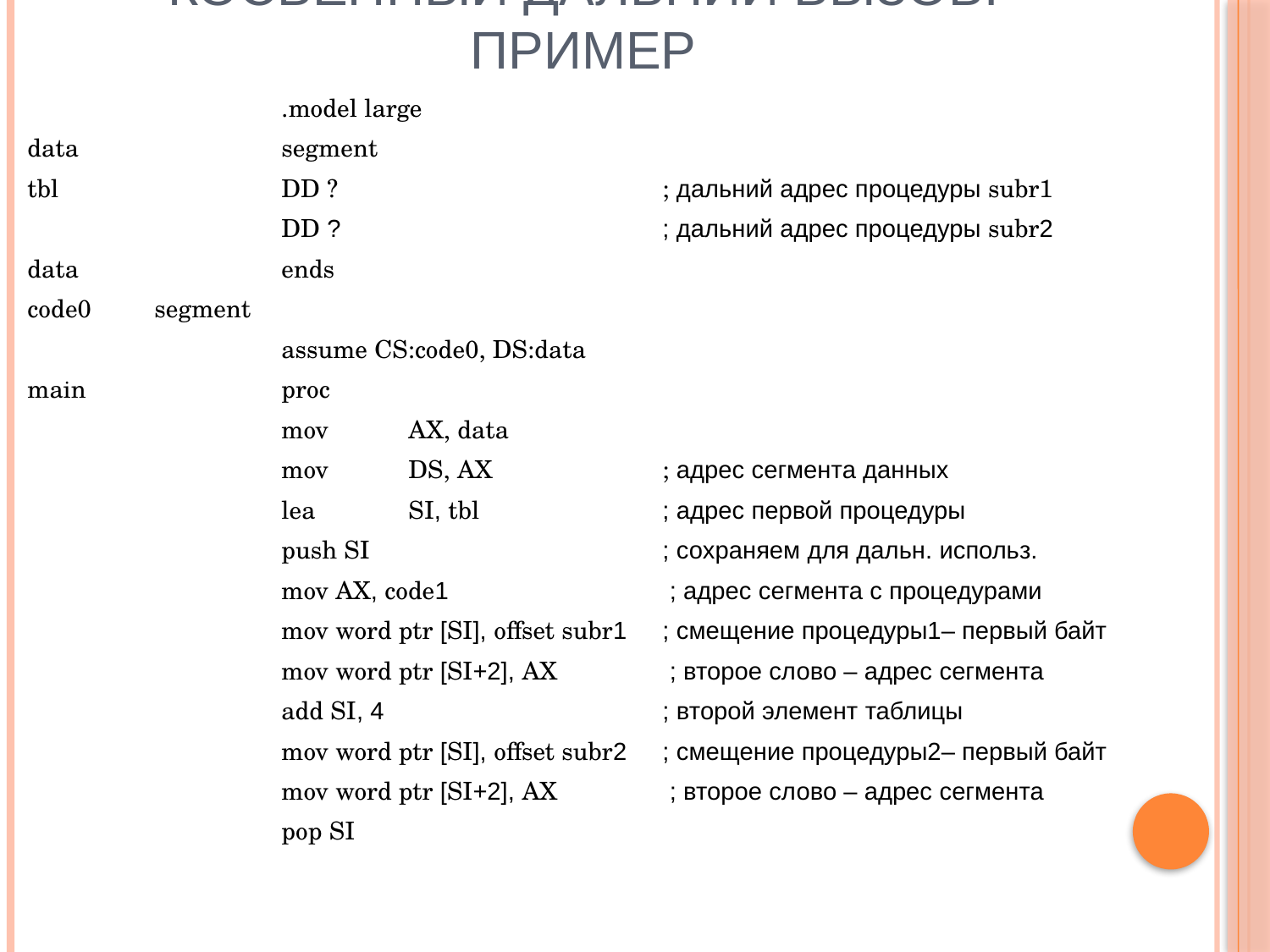

# Косвенный дальний вызов. Пример
		.model large
data		segment
tbl		DD ?			; дальний адрес процедуры subr1
		DD ?			; дальний адрес процедуры subr2
data		ends
code0	segment
		assume CS:code0, DS:data
main		proc
		mov	AX, data
		mov	DS, AX		; адрес сегмента данных
		lea	SI, tbl		; адрес первой процедуры
		push SI			; сохраняем для дальн. использ.
		mov AX, code1		 ; адрес сегмента с процедурами
		mov word ptr [SI], offset subr1 	; смещение процедуры1– первый байт
		mov word ptr [SI+2], AX	 ; второе слово – адрес сегмента
		add SI, 4			; второй элемент таблицы
		mov word ptr [SI], offset subr2 	; смещение процедуры2– первый байт
		mov word ptr [SI+2], AX	 ; второе слово – адрес сегмента
		pop SI